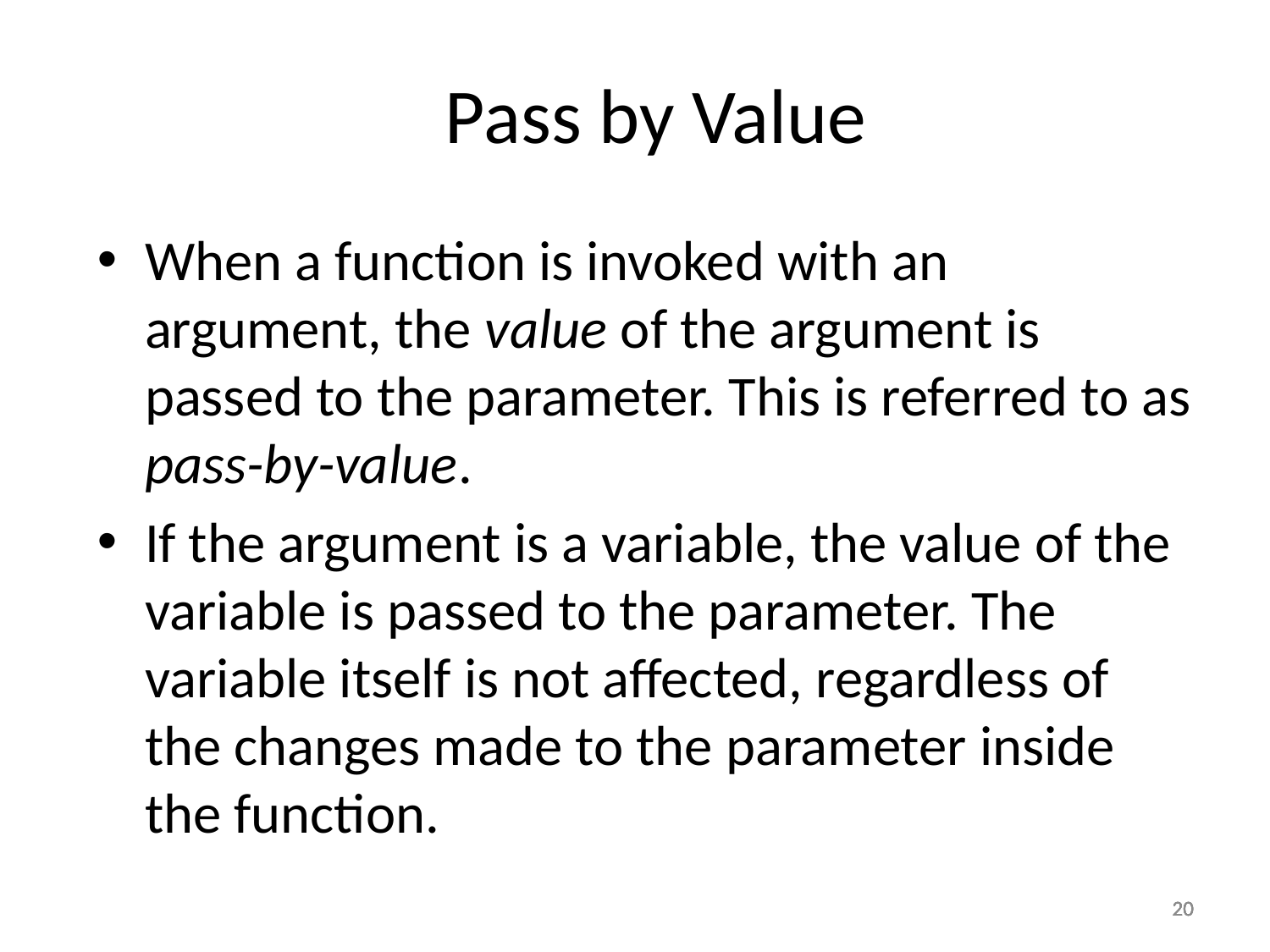

Pass by Value
When a function is invoked with an argument, the value of the argument is passed to the parameter. This is referred to as pass-by-value.
If the argument is a variable, the value of the variable is passed to the parameter. The variable itself is not affected, regardless of the changes made to the parameter inside the function.
20
20
20
20
20